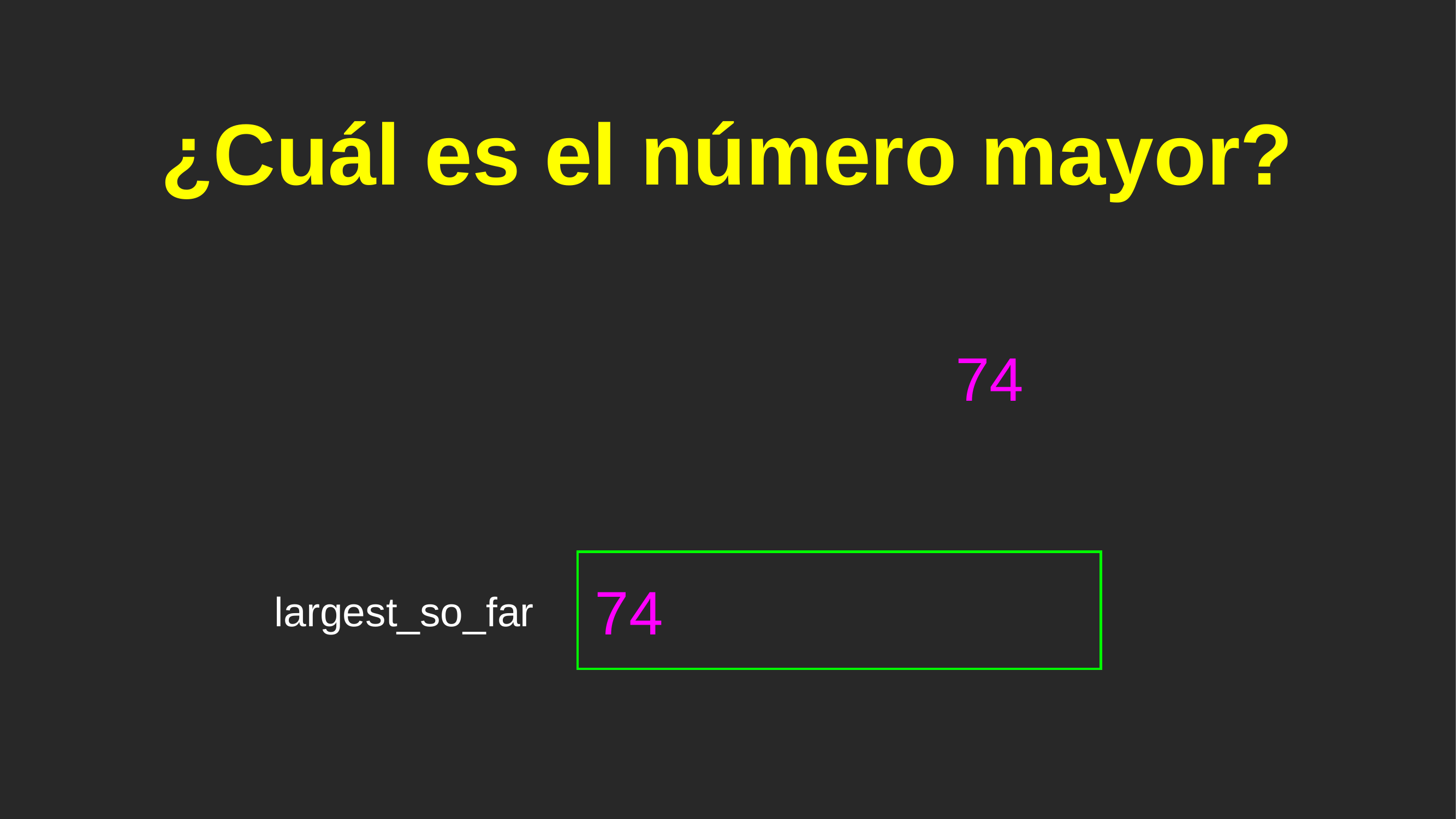

# ¿Cuál es el número mayor?
74

74
largest_so_far